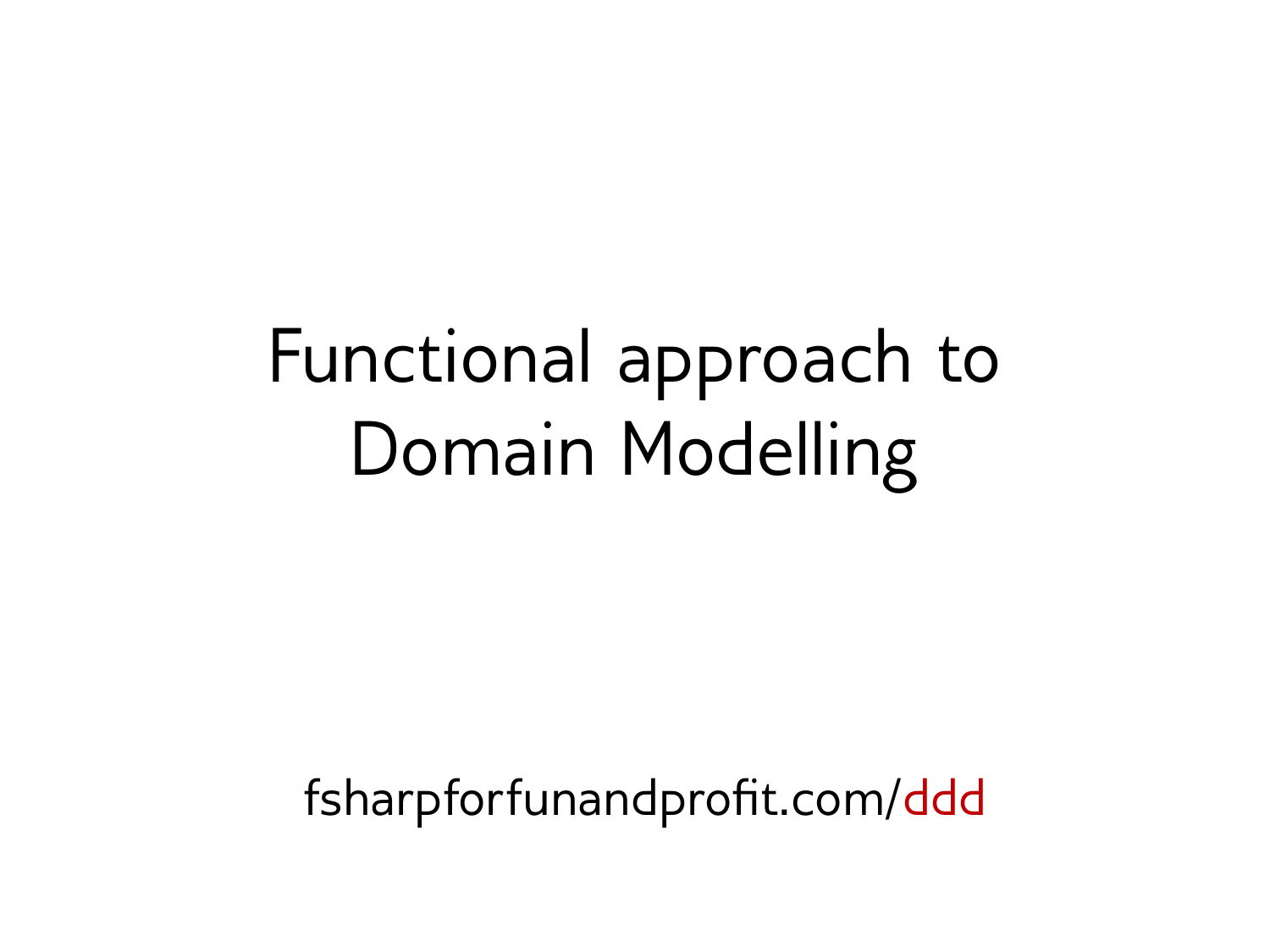

# Functional approach to Domain Modelling
fsharpforfunandprofit.com/ddd